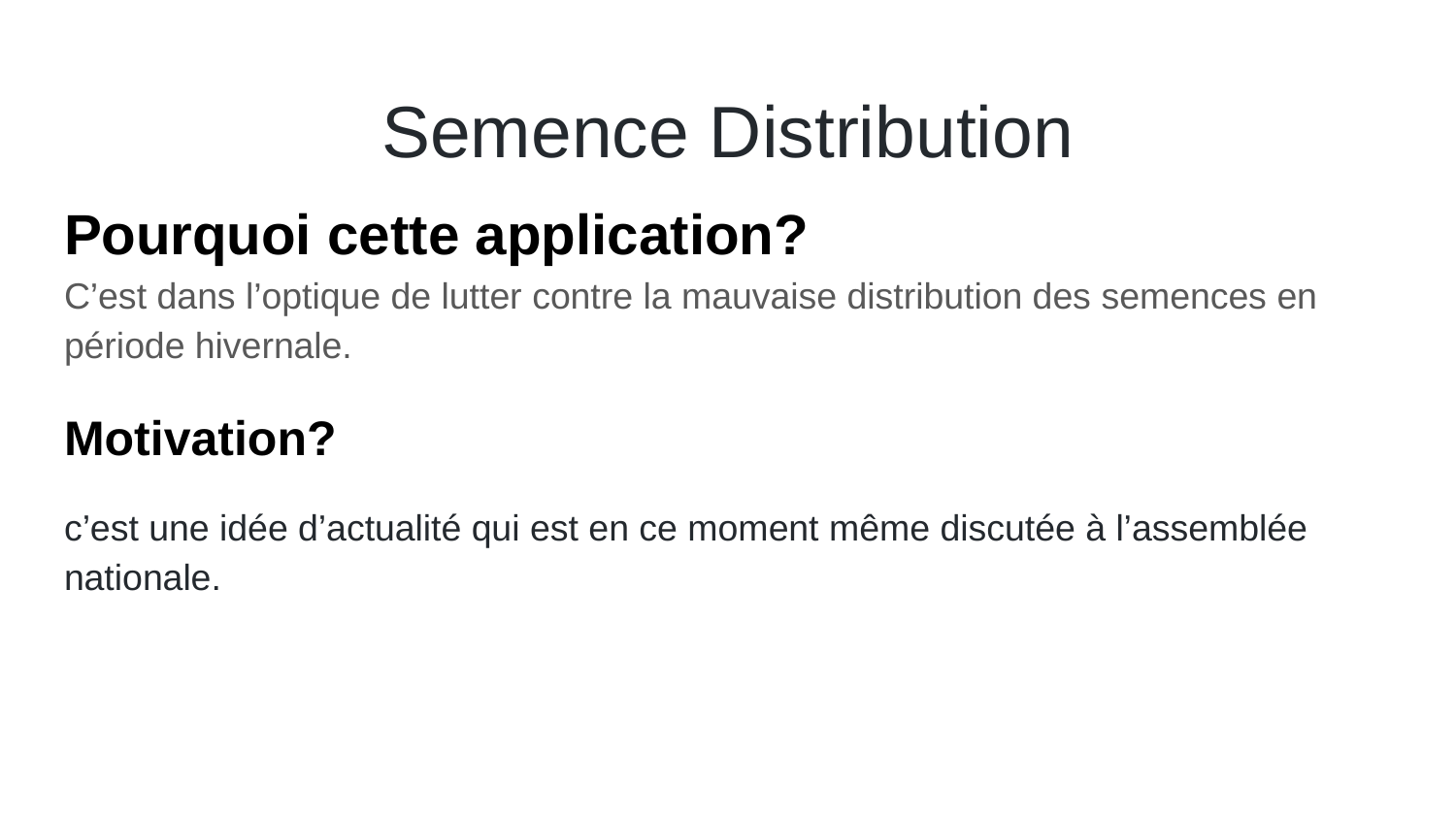

# Semence Distribution
Pourquoi cette application?
C’est dans l’optique de lutter contre la mauvaise distribution des semences en période hivernale.
Motivation?
c’est une idée d’actualité qui est en ce moment même discutée à l’assemblée nationale.